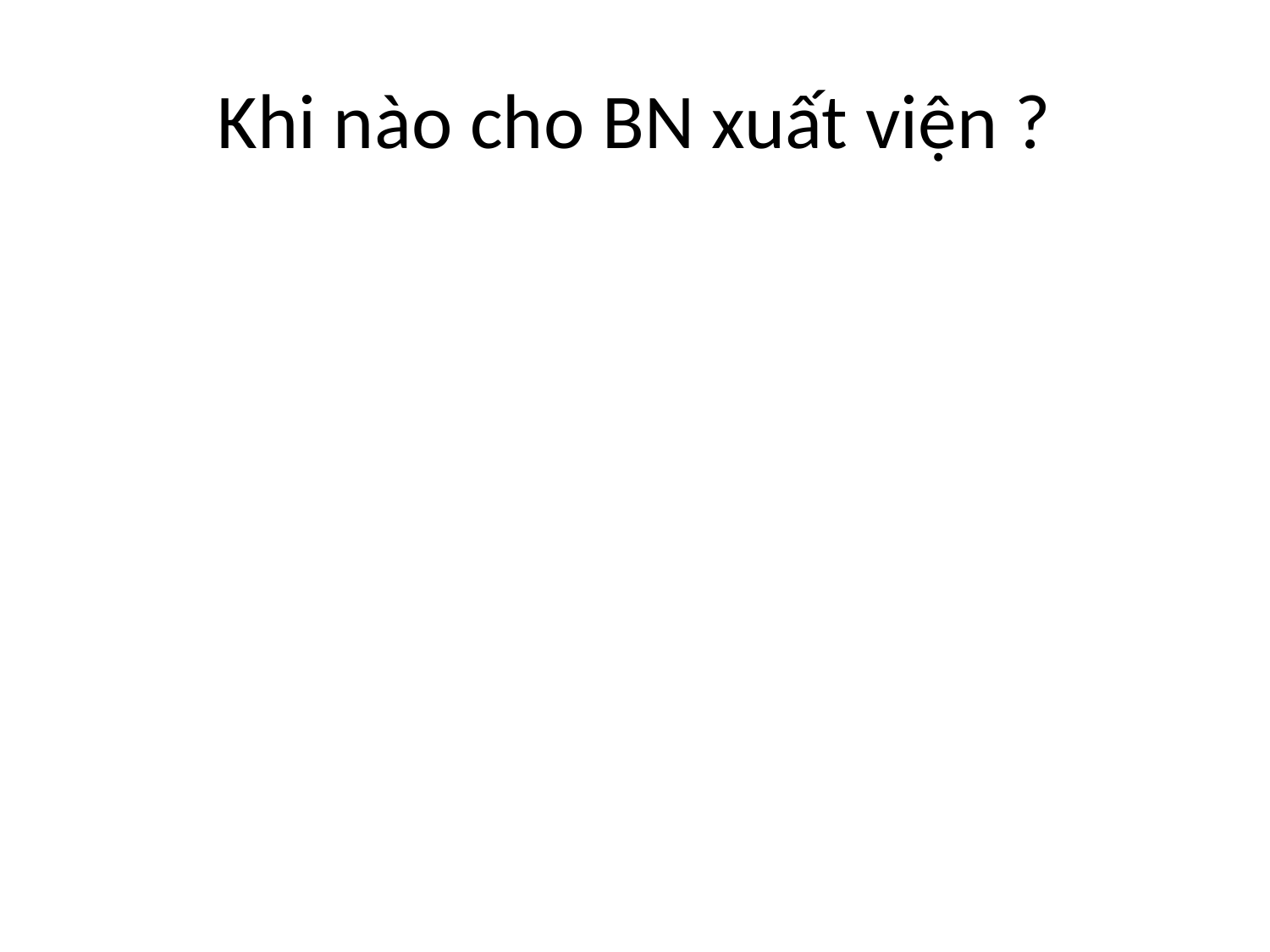

# Khi nào cho BN xuất viện ?